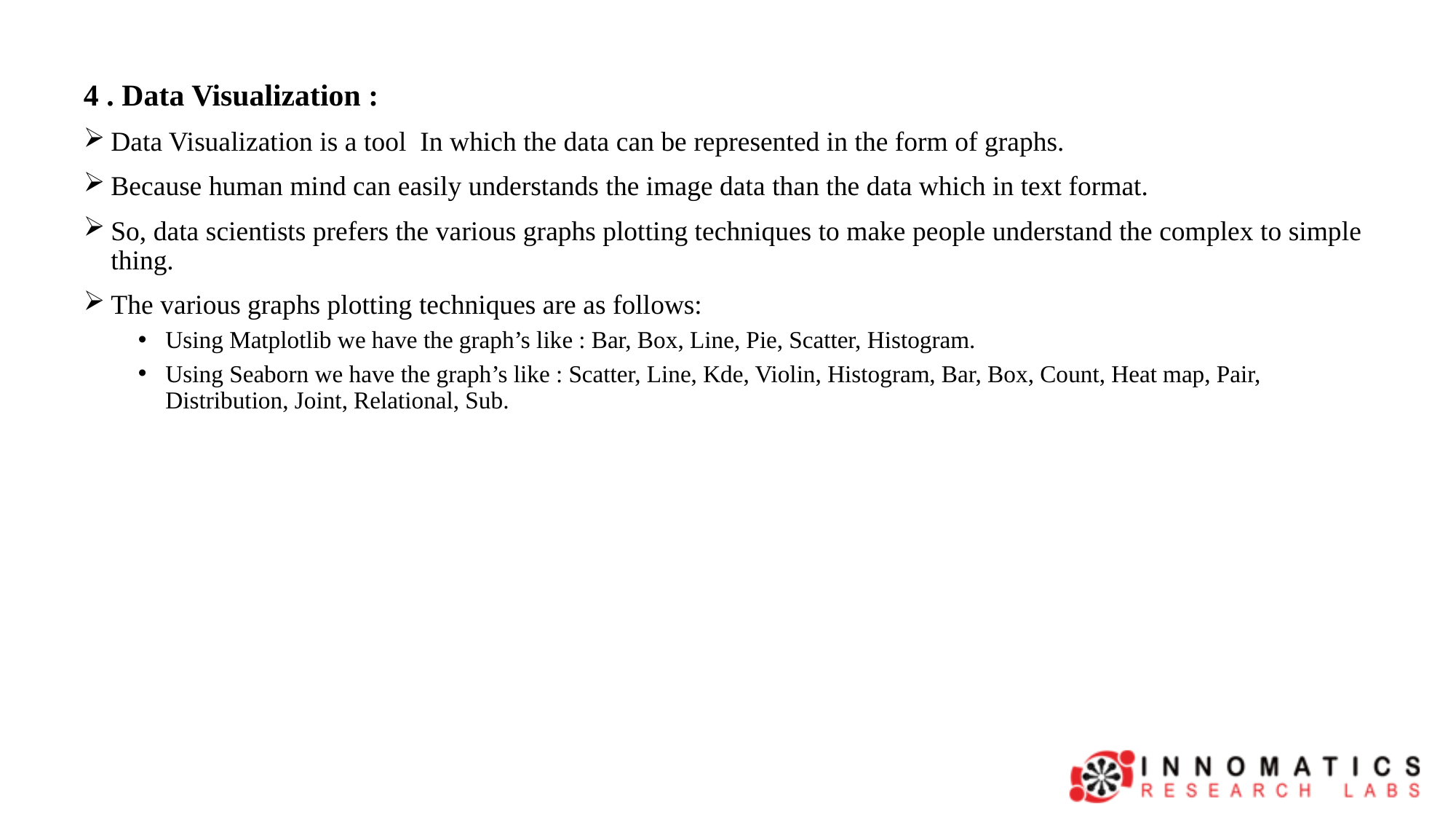

4 . Data Visualization :
Data Visualization is a tool  In which the data can be represented in the form of graphs.
Because human mind can easily understands the image data than the data which in text format.
So, data scientists prefers the various graphs plotting techniques to make people understand the complex to simple thing.
The various graphs plotting techniques are as follows:
Using Matplotlib we have the graph’s like : Bar, Box, Line, Pie, Scatter, Histogram.
Using Seaborn we have the graph’s like : Scatter, Line, Kde, Violin, Histogram, Bar, Box, Count, Heat map, Pair, Distribution, Joint, Relational, Sub.